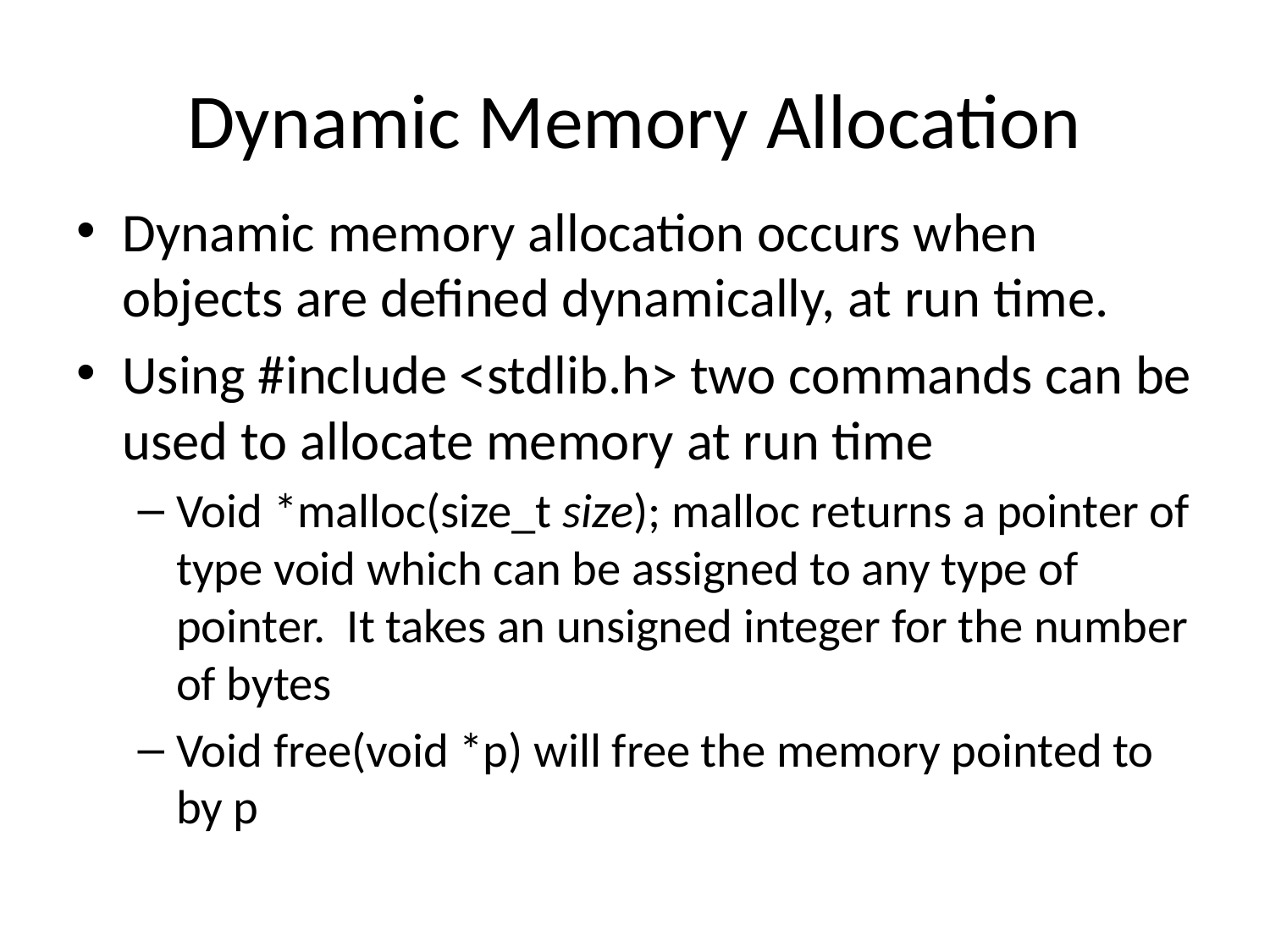

# Dynamic Memory Allocation
Dynamic memory allocation occurs when objects are defined dynamically, at run time.
Using #include <stdlib.h> two commands can be used to allocate memory at run time
Void *malloc(size_t size); malloc returns a pointer of type void which can be assigned to any type of pointer.  It takes an unsigned integer for the number of bytes
Void free(void *p) will free the memory pointed to by p